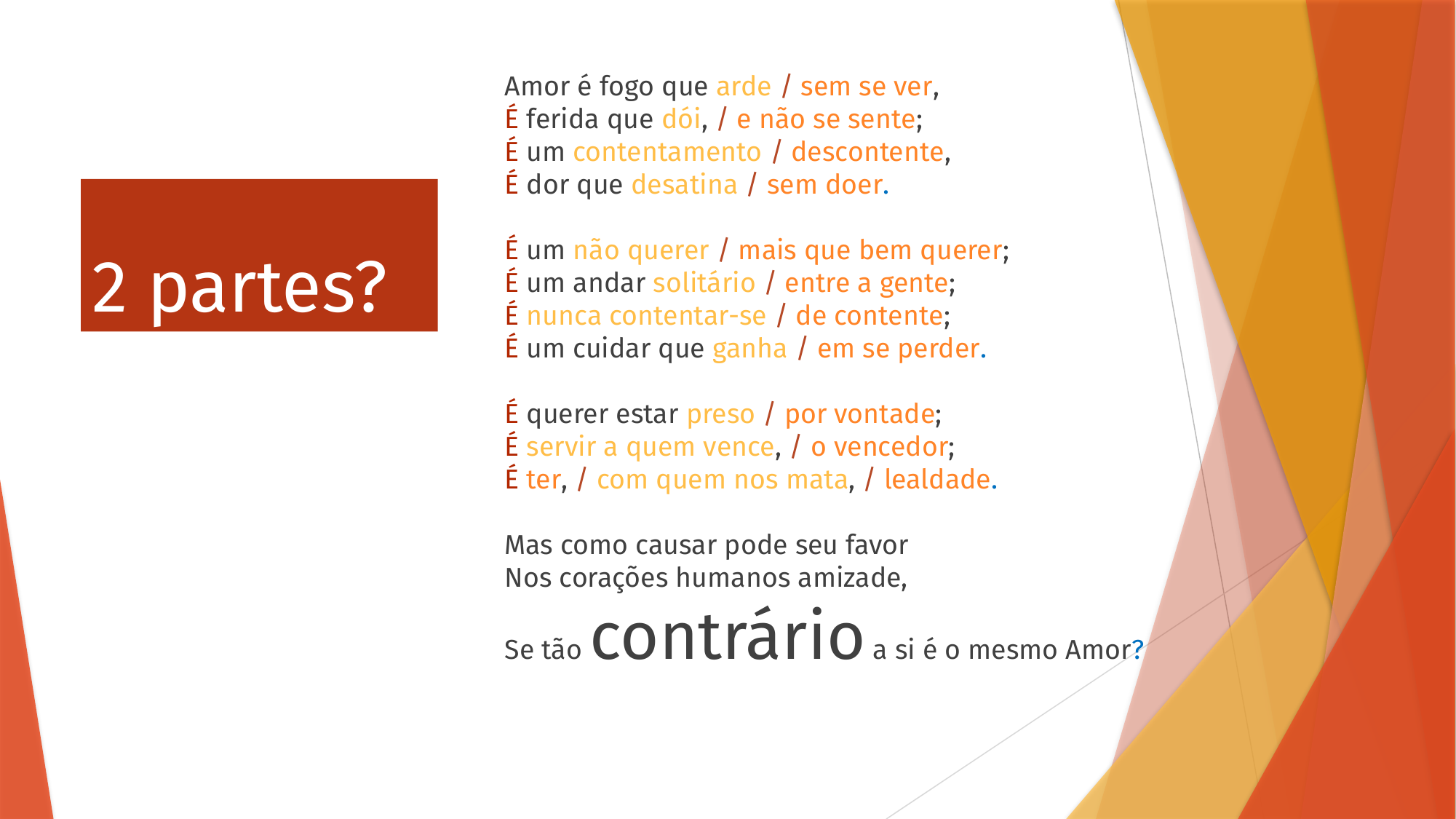

Amor é fogo que arde / sem se ver,
É ferida que dói, / e não se sente;
É um contentamento / descontente,
É dor que desatina / sem doer.
É um não querer / mais que bem querer;
É um andar solitário / entre a gente;
É nunca contentar-se / de contente;
É um cuidar que ganha / em se perder.
É querer estar preso / por vontade;
É servir a quem vence, / o vencedor;
É ter, / com quem nos mata, / lealdade.
Mas como causar pode seu favor
Nos corações humanos amizade,
Se tão contrário a si é o mesmo Amor?

# 2 partes?